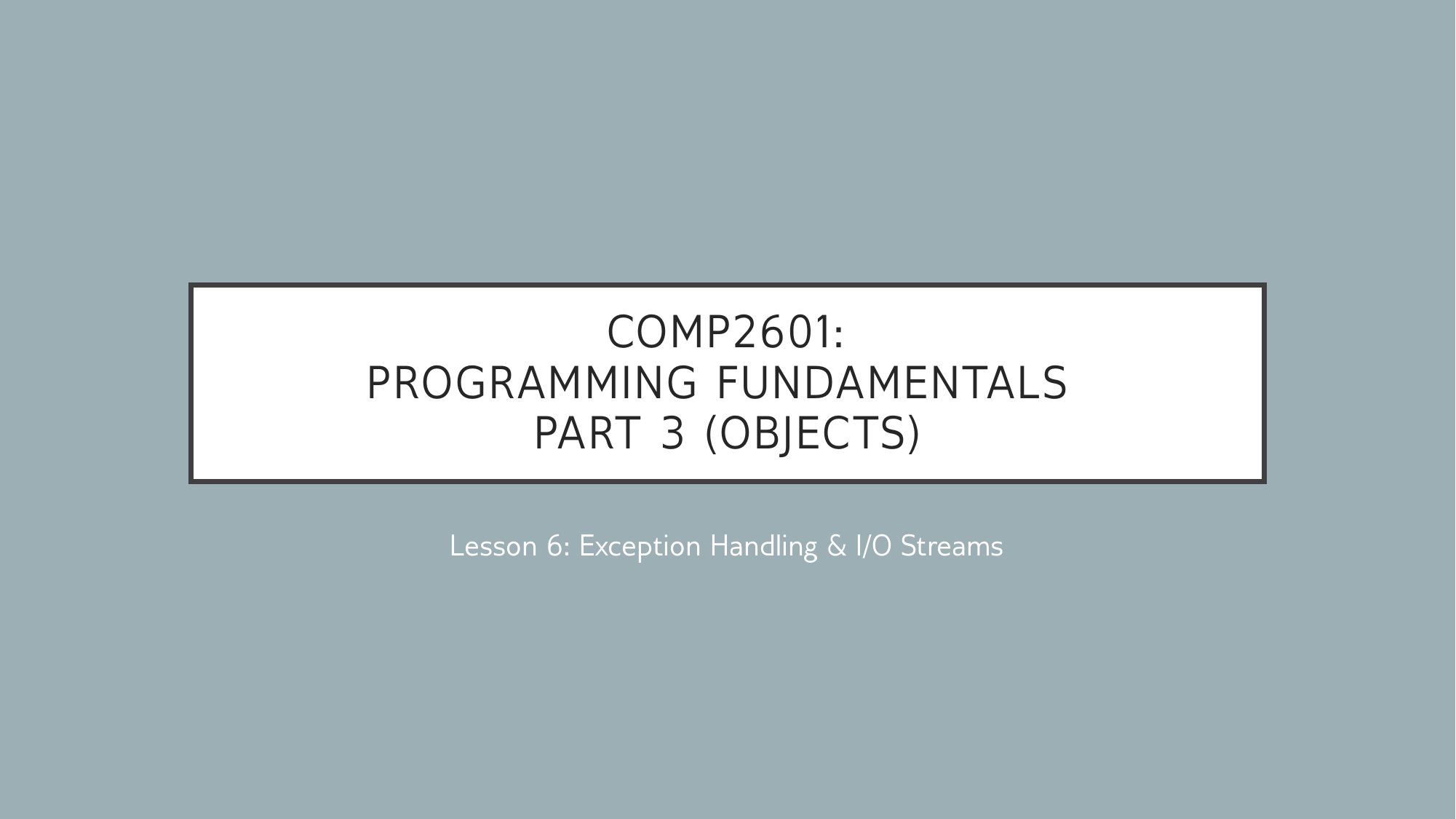

# COMP2601: Programming fundamentals part 3 (objects)
Lesson 6: Exception Handling & I/O Streams